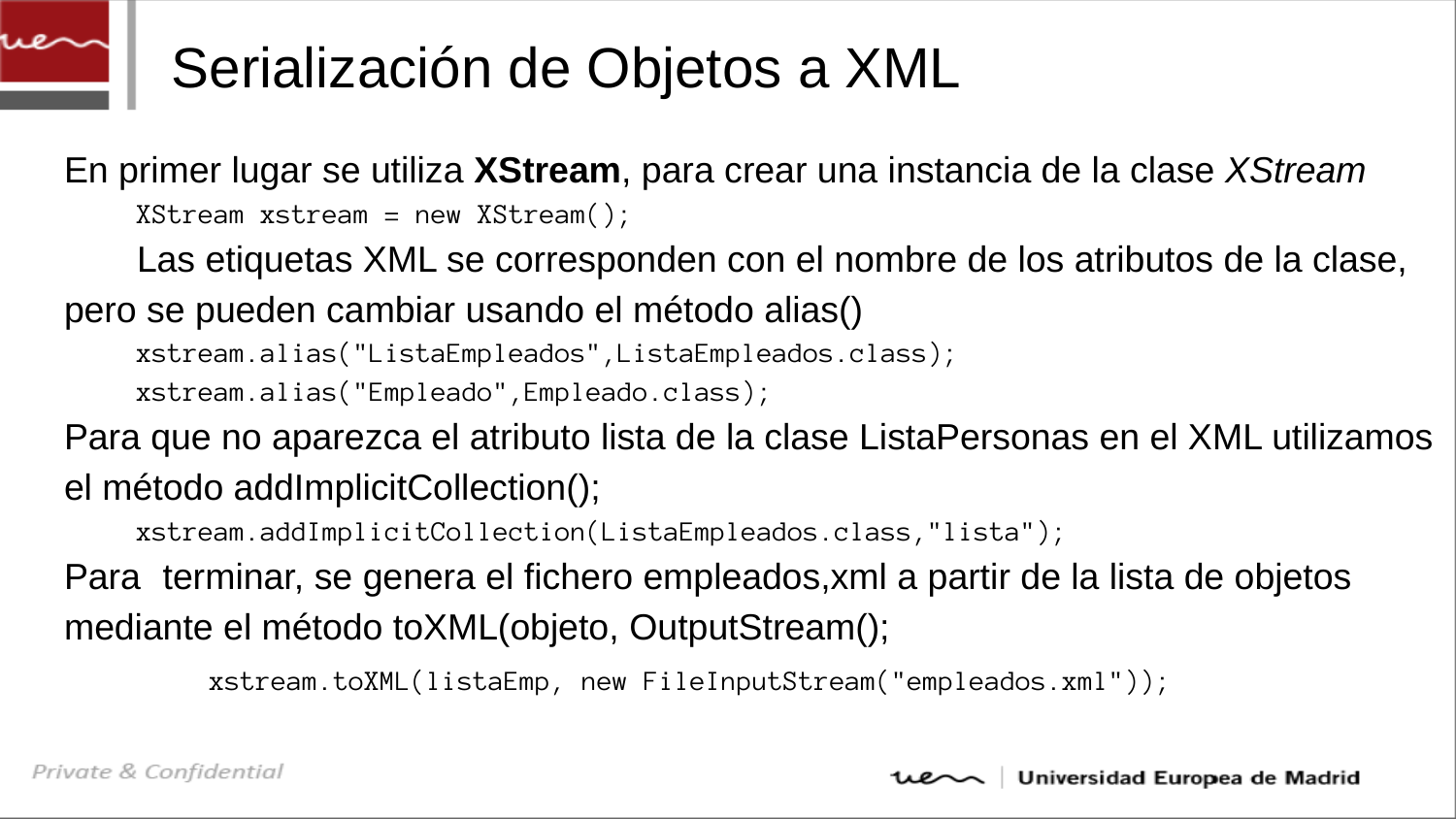

# Serialización de Objetos a XML
En primer lugar se utiliza XStream, para crear una instancia de la clase XStream
XStream xstream = new XStream();
Las etiquetas XML se corresponden con el nombre de los atributos de la clase, pero se pueden cambiar usando el método alias()
xstream.alias("ListaEmpleados",ListaEmpleados.class);
xstream.alias("Empleado",Empleado.class);
Para que no aparezca el atributo lista de la clase ListaPersonas en el XML utilizamos el método addImplicitCollection();
xstream.addImplicitCollection(ListaEmpleados.class,"lista");
Para terminar, se genera el fichero empleados,xml a partir de la lista de objetos mediante el método toXML(objeto, OutputStream();
  	xstream.toXML(listaEmp, new FileInputStream("empleados.xml"));